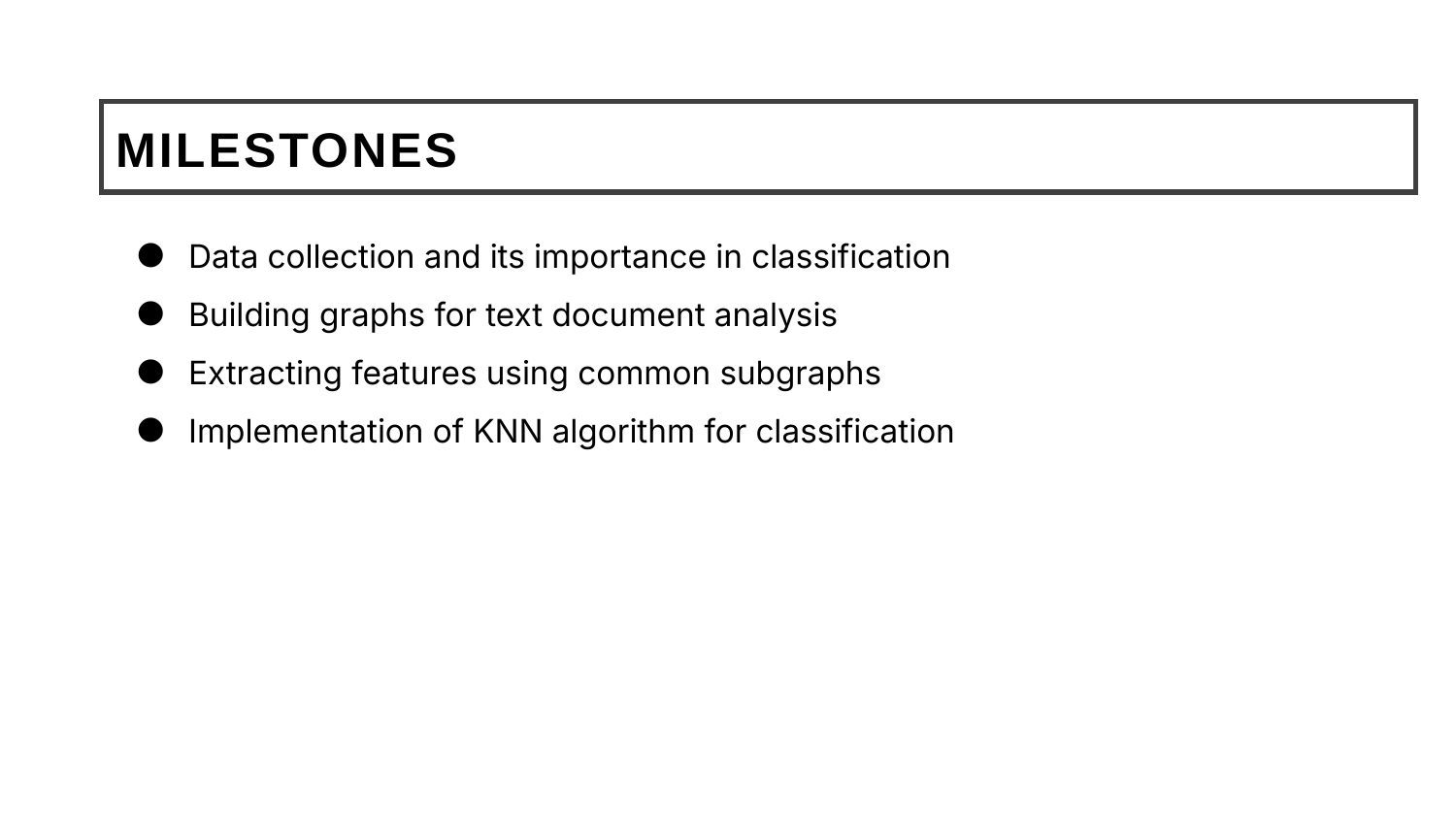

# Milestones
Data collection and its importance in classification
Building graphs for text document analysis
Extracting features using common subgraphs
Implementation of KNN algorithm for classification